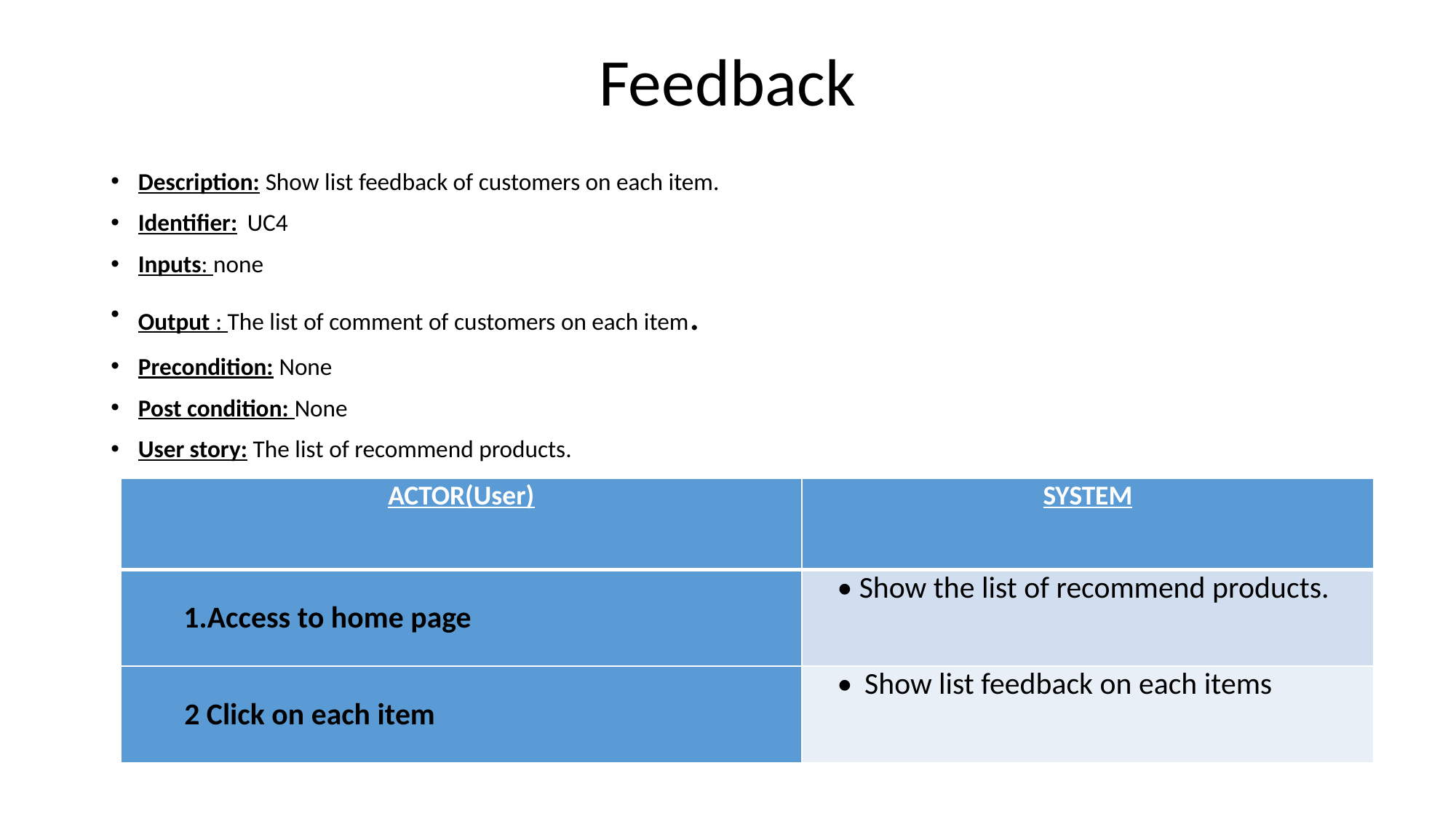

# Feedback
Description: Show list feedback of customers on each item.
Identifier:	UC4
Inputs: none
Output : The list of comment of customers on each item.
Precondition: None
Post condition: None
User story: The list of recommend products.

| ACTOR(User) | SYSTEM |
| --- | --- |
| 1.Access to home page | • Show the list of recommend products. |
| 2 Click on each item | • Show list feedback on each items |